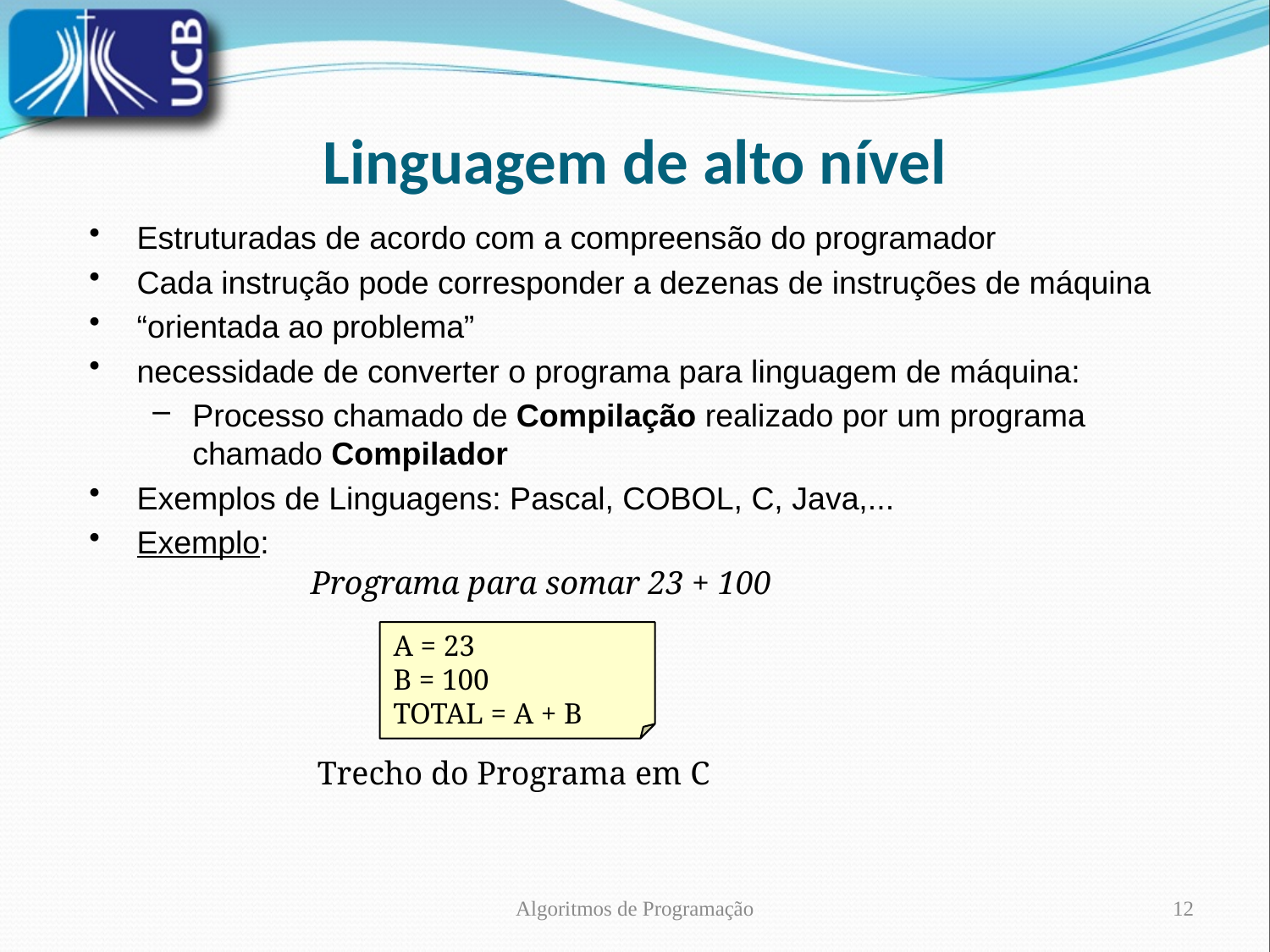

Linguagem de alto nível
Estruturadas de acordo com a compreensão do programador
Cada instrução pode corresponder a dezenas de instruções de máquina
“orientada ao problema”
necessidade de converter o programa para linguagem de máquina:
Processo chamado de Compilação realizado por um programa chamado Compilador
Exemplos de Linguagens: Pascal, COBOL, C, Java,...
Exemplo:
Programa para somar 23 + 100

A = 23
B = 100
TOTAL = A + B
Trecho do Programa em C
Algoritmos de Programação
12